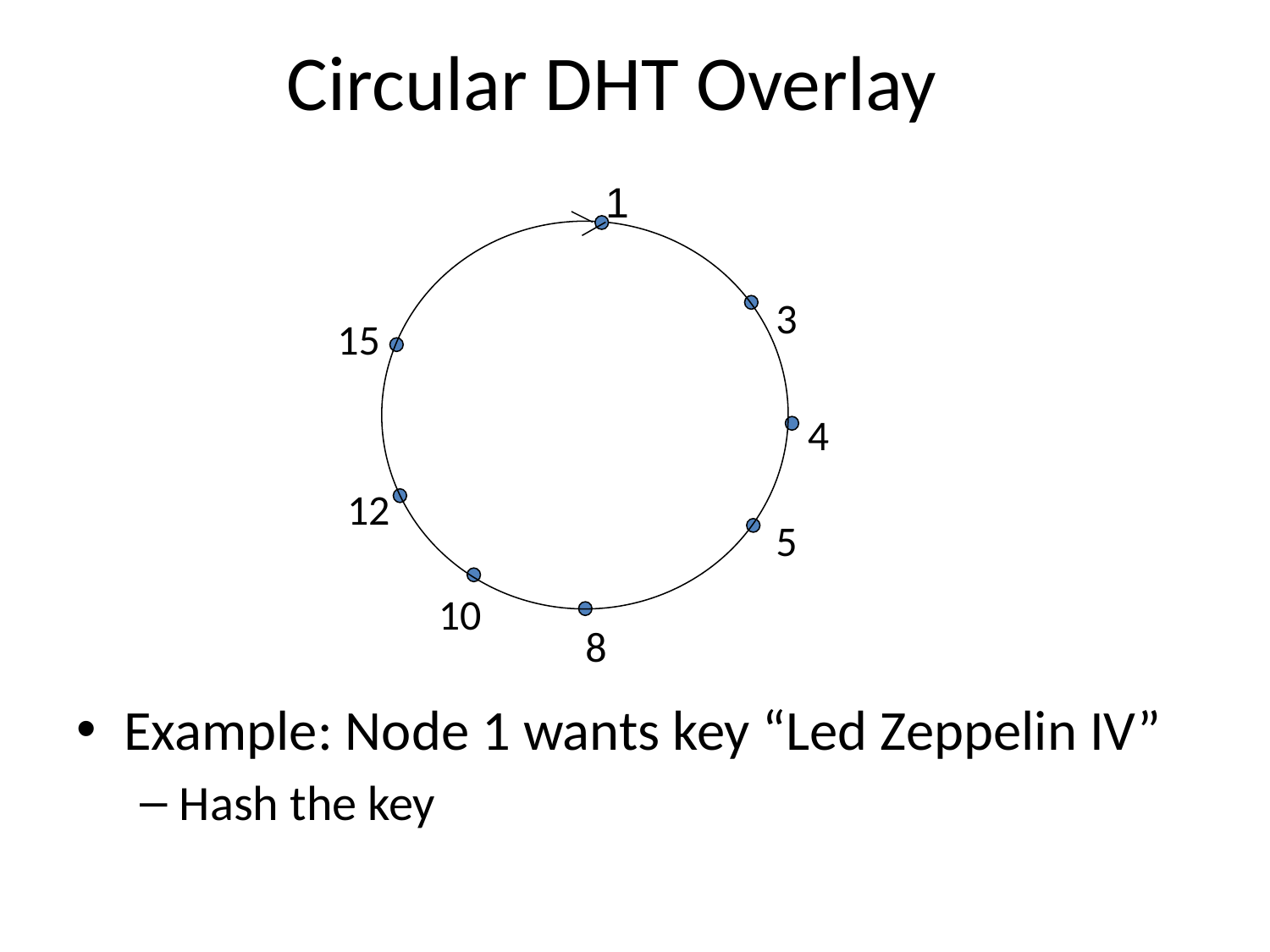

# Circular DHT Overlay
1

3

15

4

12

5

10

8
Example: Node 1 wants key “Led Zeppelin IV”
Hash the key